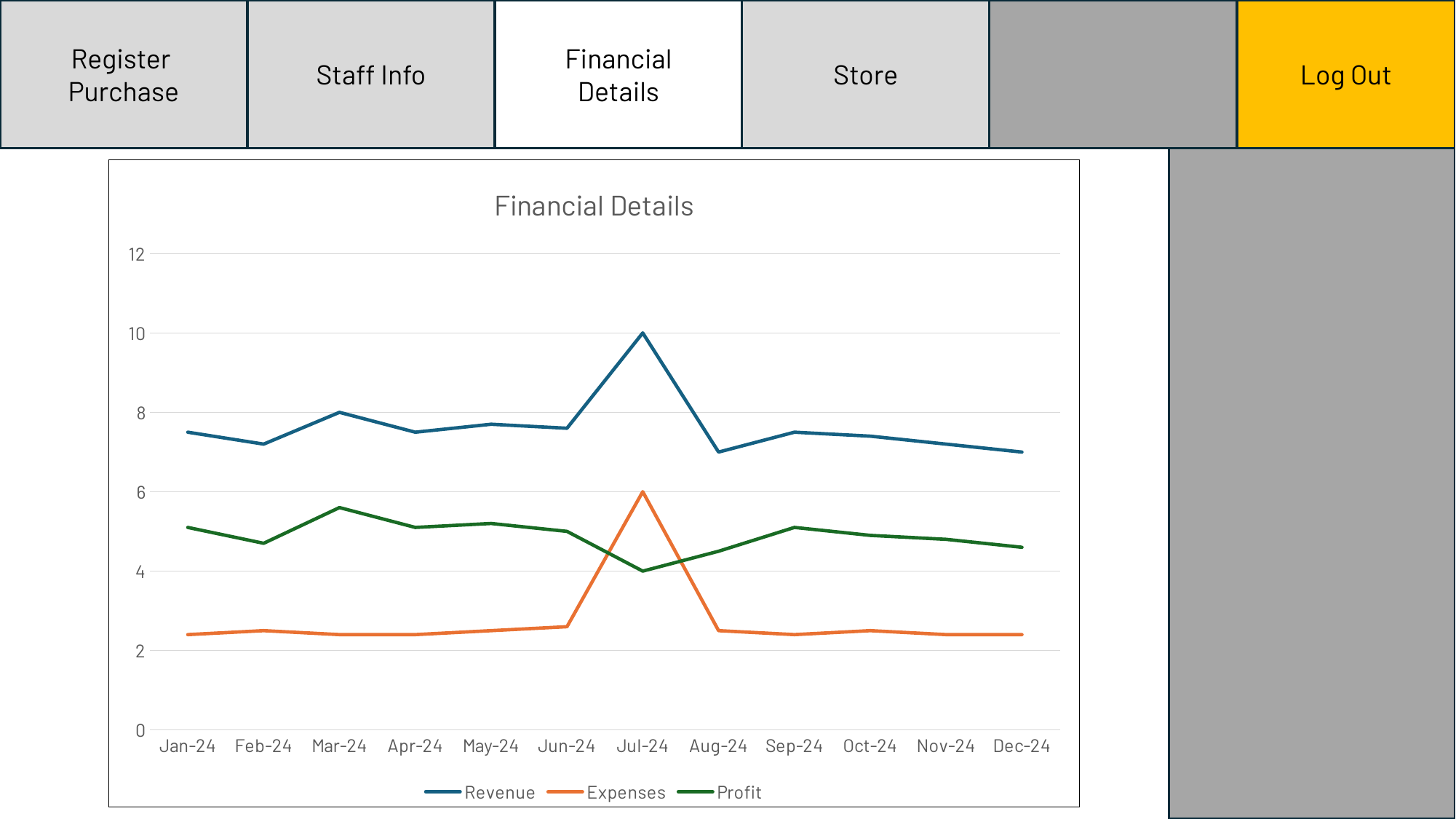

Staff Info
Log Out

Store
Register
Purchase
Financial
Details

### Chart: Financial Details

| Category | Revenue | Expenses | Profit |
|---|---|---|---|
| 45292 | 7.5 | 2.4 | 5.1 |
| 45323 | 7.2 | 2.5 | 4.7 |
| 45352 | 8.0 | 2.4 | 5.6 |
| 45383 | 7.5 | 2.4 | 5.1 |
| 45413 | 7.7 | 2.5 | 5.2 |
| 45444 | 7.6 | 2.6 | 5.0 |
| 45474 | 10.0 | 6.0 | 4.0 |
| 45505 | 7.0 | 2.5 | 4.5 |
| 45536 | 7.5 | 2.4 | 5.1 |
| 45566 | 7.4 | 2.5 | 4.9 |
| 45597 | 7.2 | 2.4 | 4.800000000000001 |
| 45627 | 7.0 | 2.4 | 4.6 |